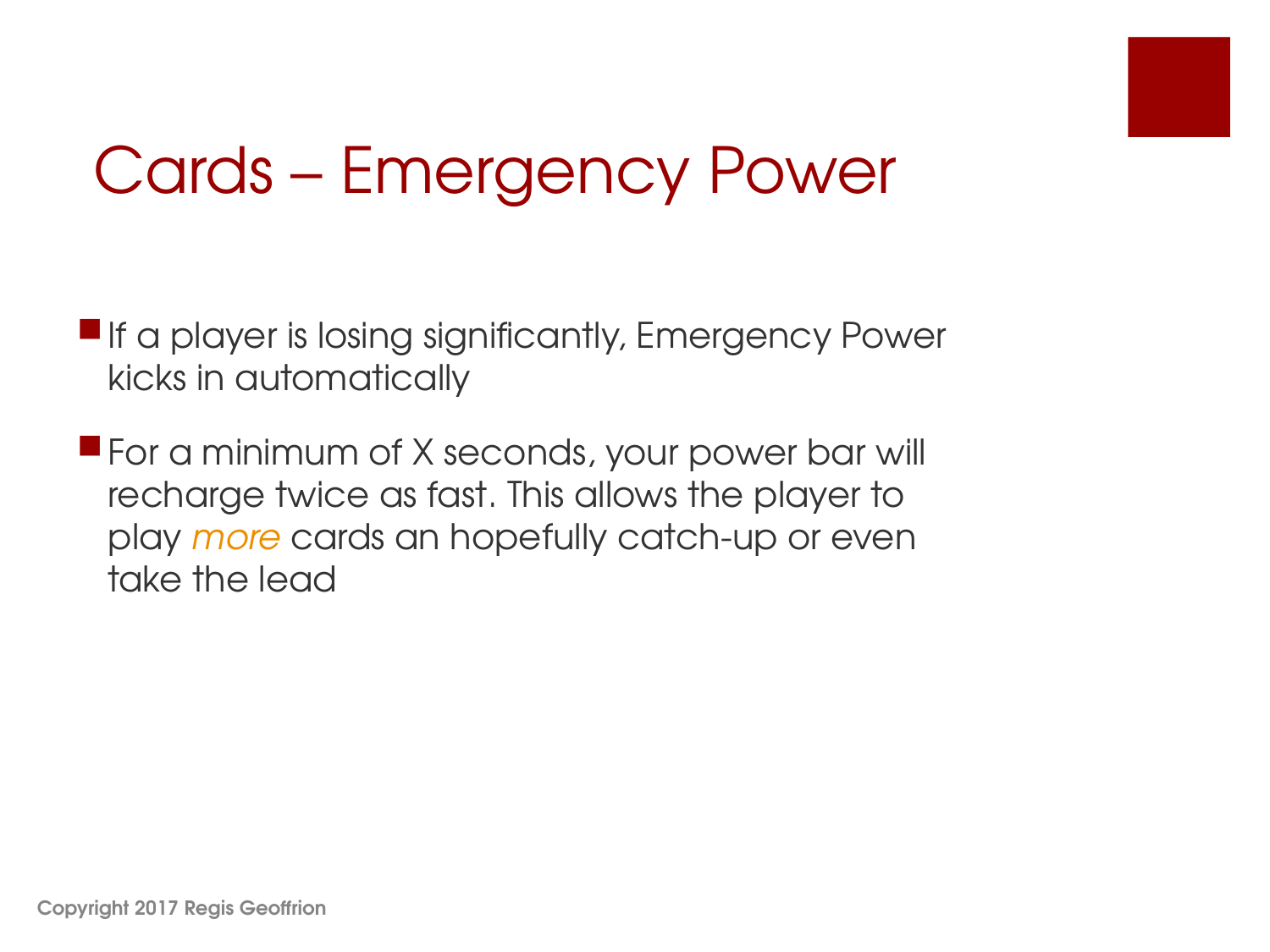

# Cards – Emergency Power
If a player is losing significantly, Emergency Power kicks in automatically
For a minimum of X seconds, your power bar will recharge twice as fast. This allows the player to play more cards an hopefully catch-up or even take the lead
Copyright 2017 Regis Geoffrion